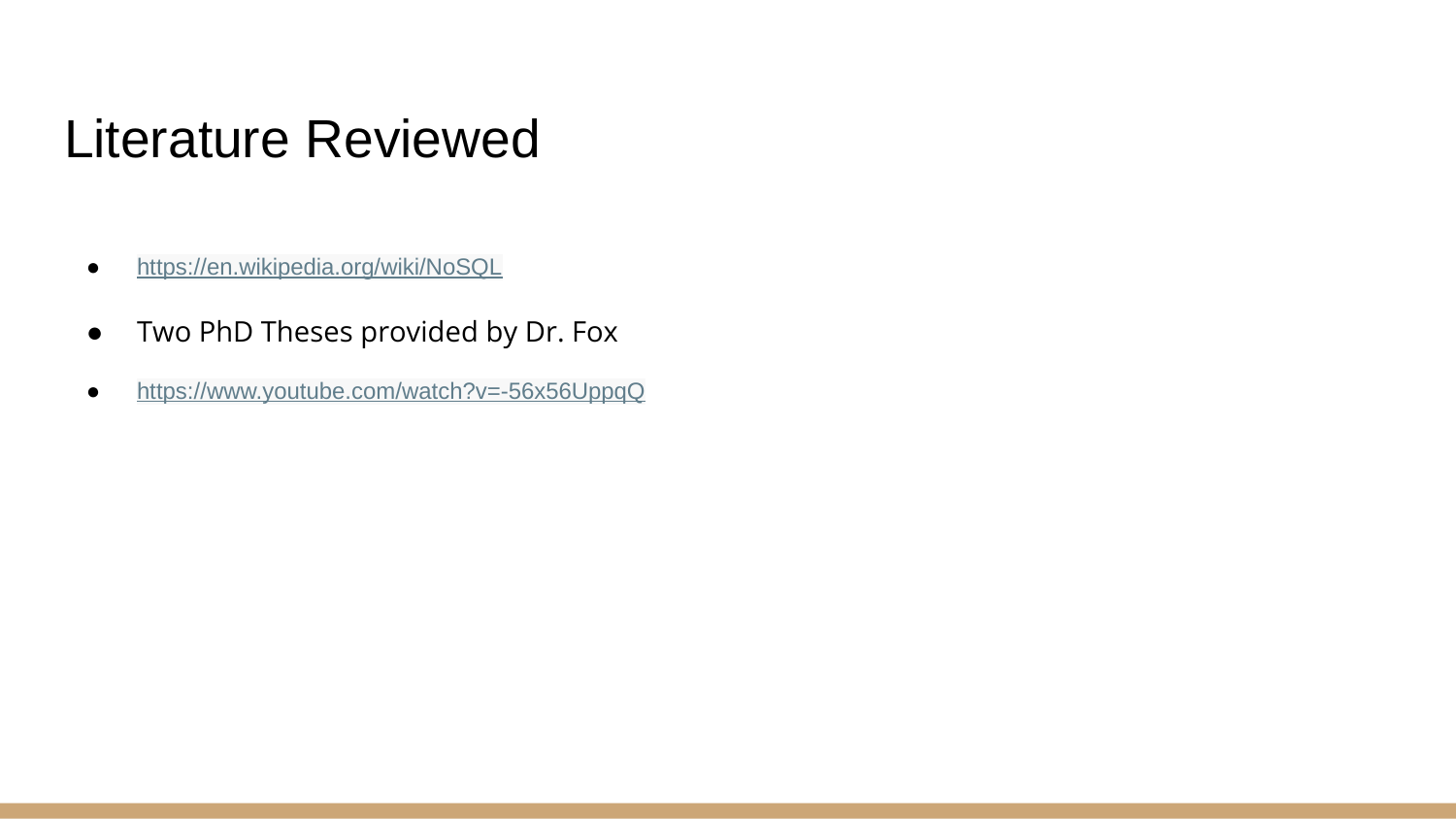

# Literature Reviewed
https://en.wikipedia.org/wiki/NoSQL
Two PhD Theses provided by Dr. Fox
https://www.youtube.com/watch?v=-56x56UppqQ